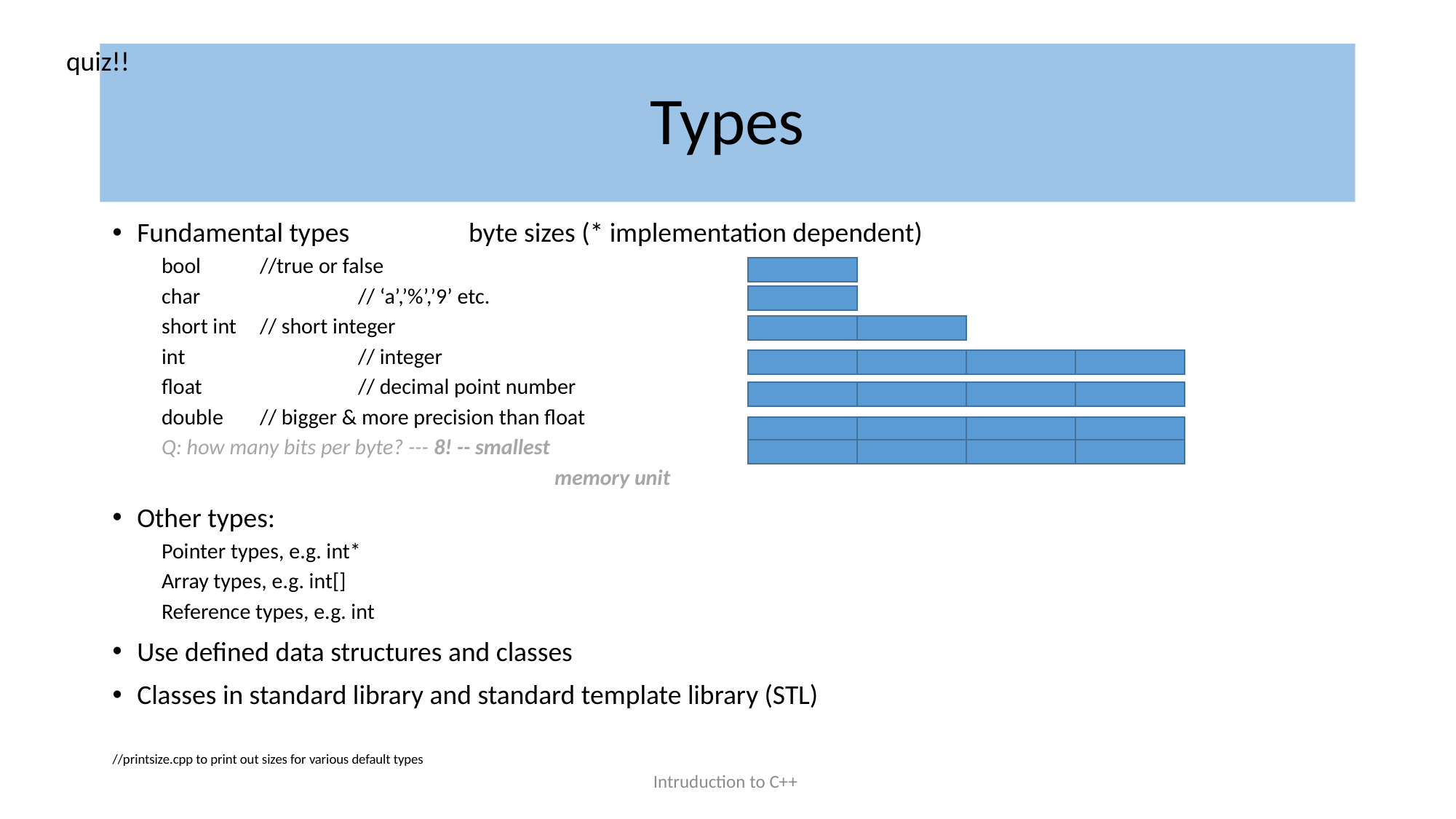

quiz!!

# Types
Fundamental types			      byte sizes (* implementation dependent)
bool  	//true or false
char 		// ‘a’,’%’,’9’ etc.
short int	// short integer
int		// integer
float		// decimal point number
double 	// bigger & more precision than float
Q: how many bits per byte? --- 8! -- smallest
				memory unit
Other types:
Pointer types, e.g. int*
Array types, e.g. int[]
Reference types, e.g. int
Use defined data structures and classes
Classes in standard library and standard template library (STL)

//printsize.cpp to print out sizes for various default types

Intruduction to C++
16